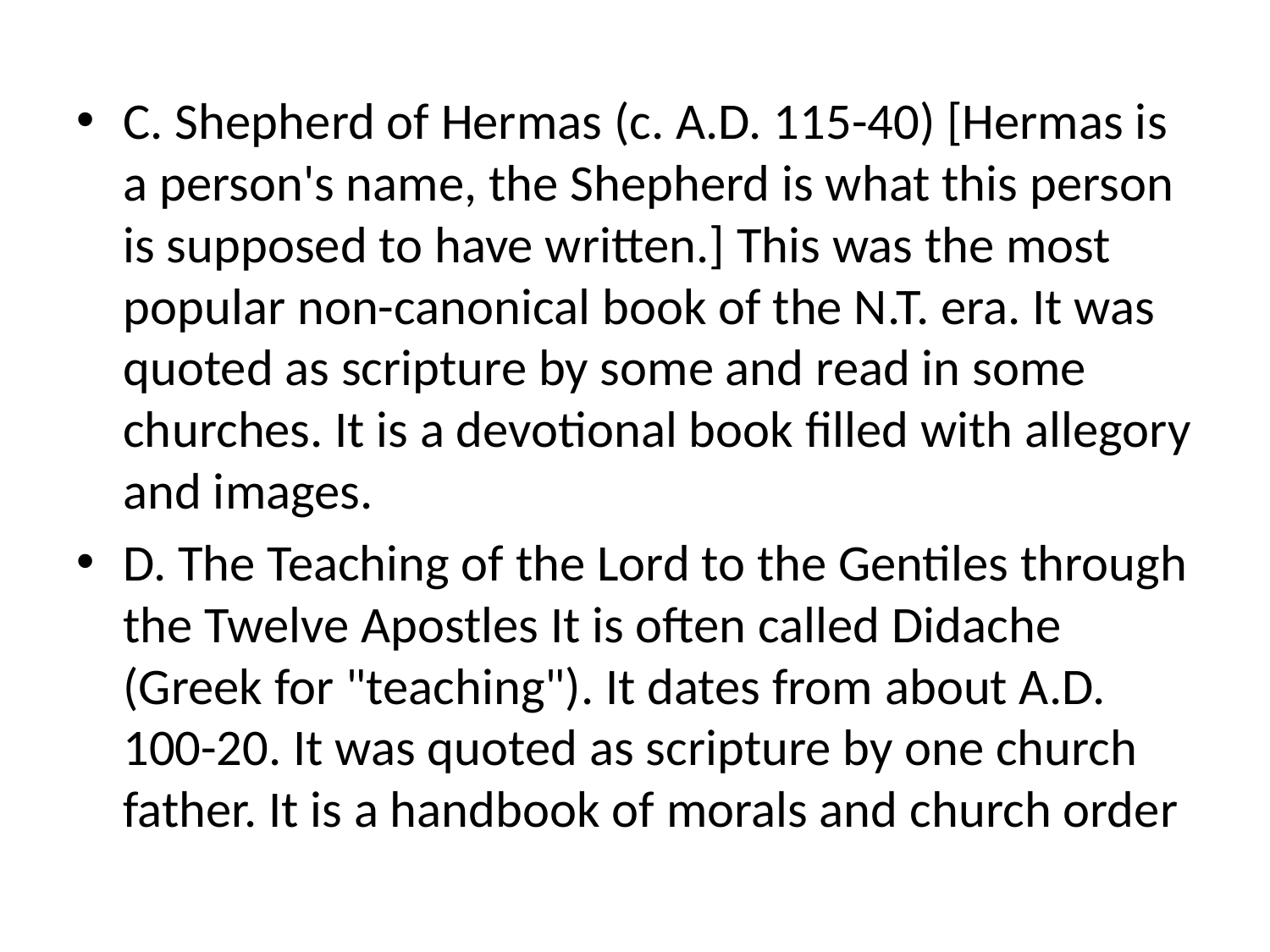

#
C. Shepherd of Hermas (c. A.D. 115-40) [Hermas is a person's name, the Shepherd is what this person is supposed to have written.] This was the most popular non-canonical book of the N.T. era. It was quoted as scripture by some and read in some churches. It is a devotional book filled with allegory and images.
D. The Teaching of the Lord to the Gentiles through the Twelve Apostles It is often called Didache (Greek for "teaching"). It dates from about A.D. 100-20. It was quoted as scripture by one church father. It is a handbook of morals and church order